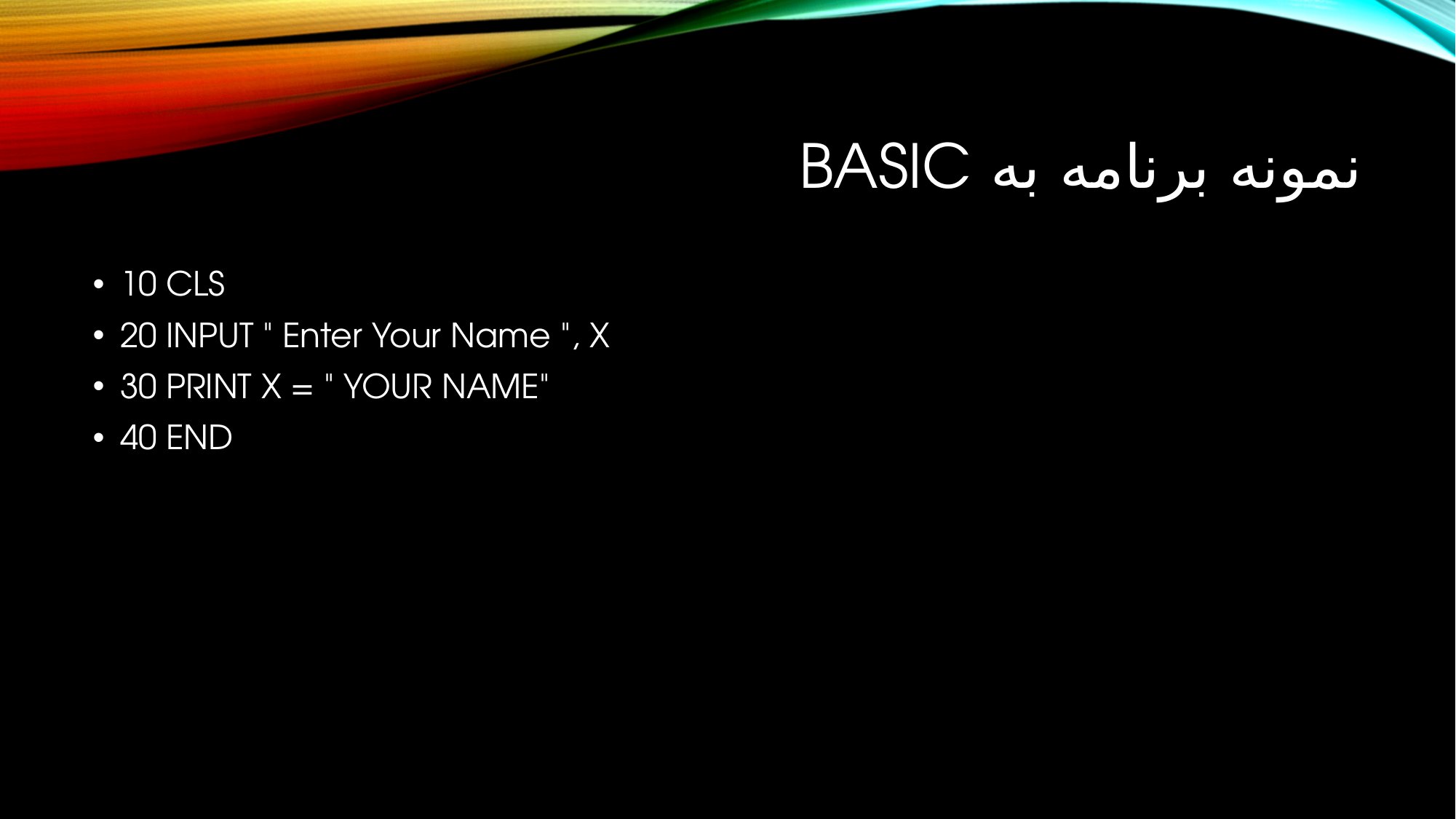

# نمونه برنامه به BASIC
10 CLS
20 INPUT " Enter Your Name ", X
30 PRINT X = " YOUR NAME"
40 END